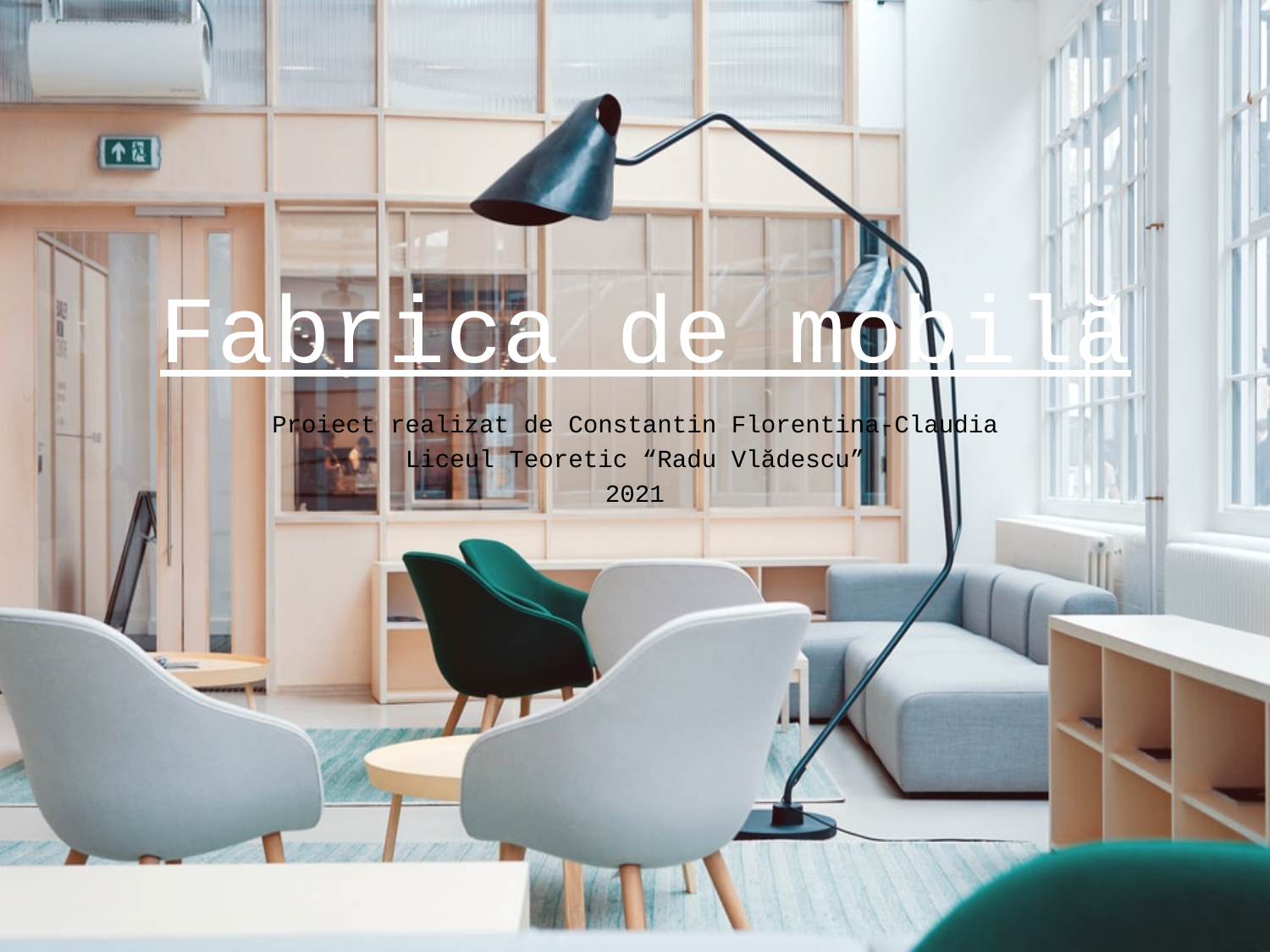

# Fabrica de mobilă
Proiect realizat de Constantin Florentina-Claudia
Liceul Teoretic “Radu Vlădescu”
2021